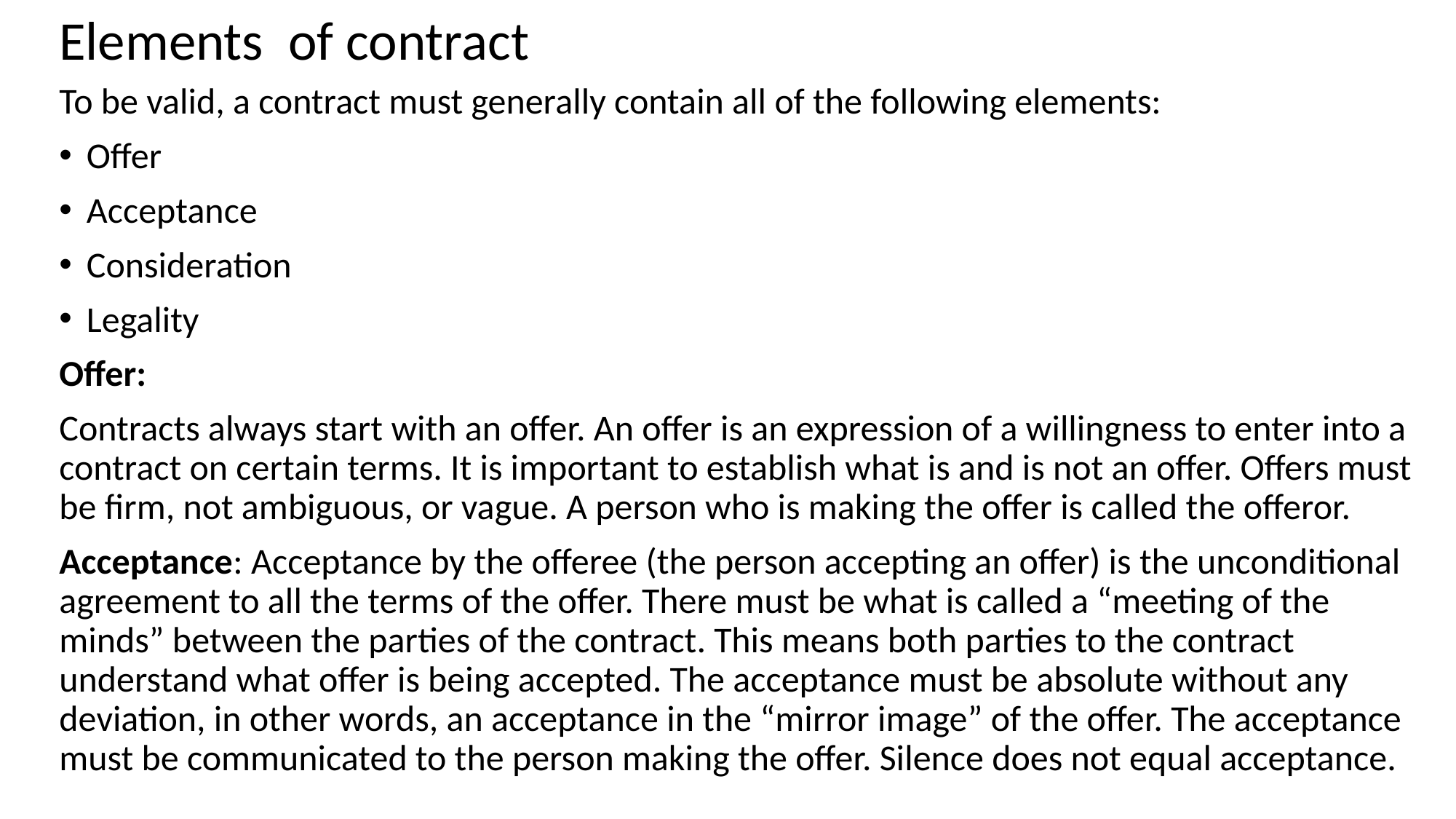

Elements  of contract
To be valid, a contract must generally contain all of the following elements:
Offer
Acceptance
Consideration
Legality
Offer:
Contracts always start with an offer. An offer is an expression of a willingness to enter into a contract on certain terms. It is important to establish what is and is not an offer. Offers must be firm, not ambiguous, or vague. A person who is making the offer is called the offeror.
Acceptance: Acceptance by the offeree (the person accepting an offer) is the unconditional agreement to all the terms of the offer. There must be what is called a “meeting of the minds” between the parties of the contract. This means both parties to the contract understand what offer is being accepted. The acceptance must be absolute without any deviation, in other words, an acceptance in the “mirror image” of the offer. The acceptance must be communicated to the person making the offer. Silence does not equal acceptance.